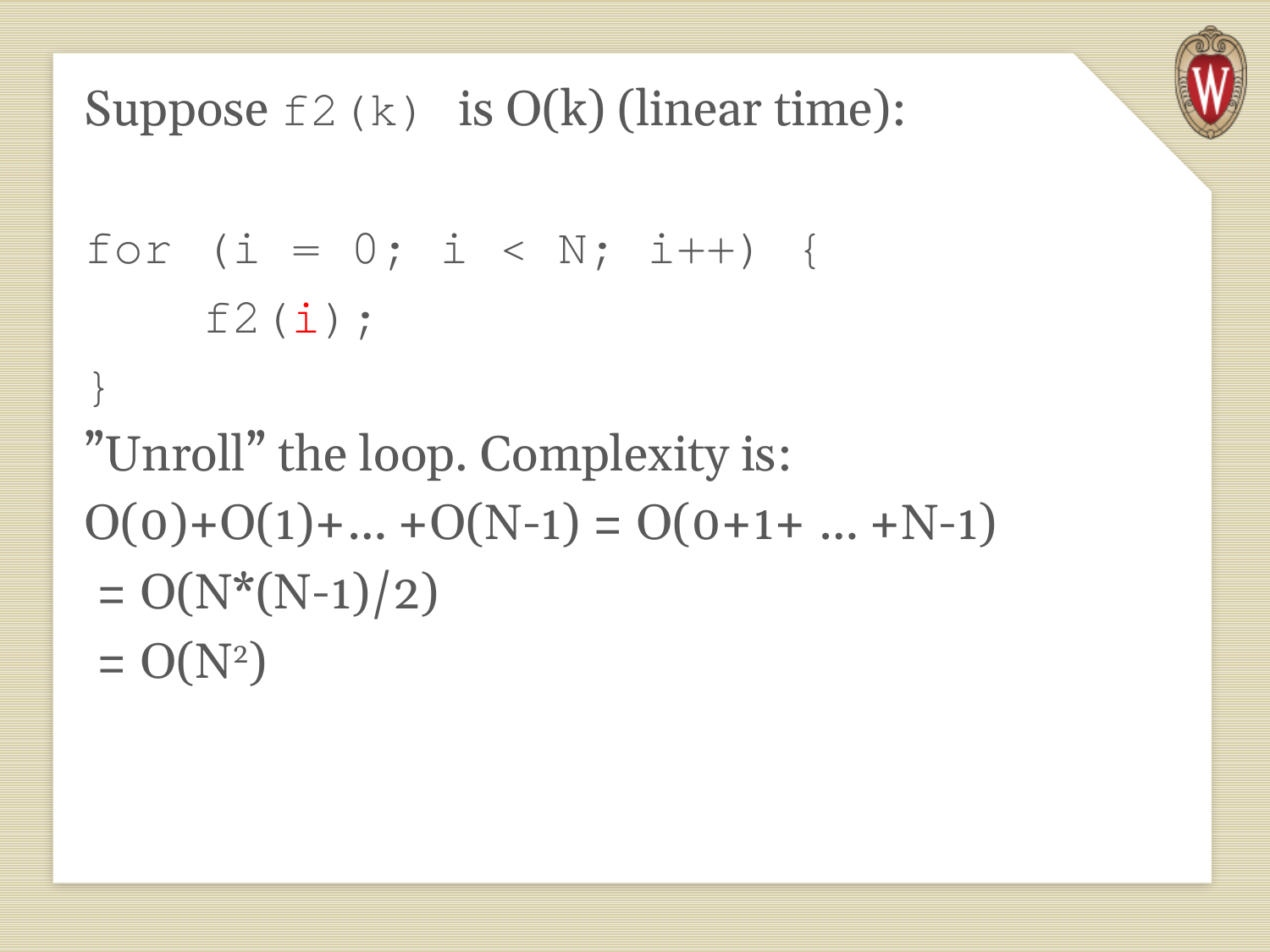

Suppose f2(k) is O(k) (linear time):

for (i = 0; i < N; i++) {
    f2(i);
}
”Unroll” the loop. Complexity is:
O(0)+O(1)+… +O(N-1) = O(0+1+ … +N-1)
 = O(N*(N-1)/2)
 = O(N2)